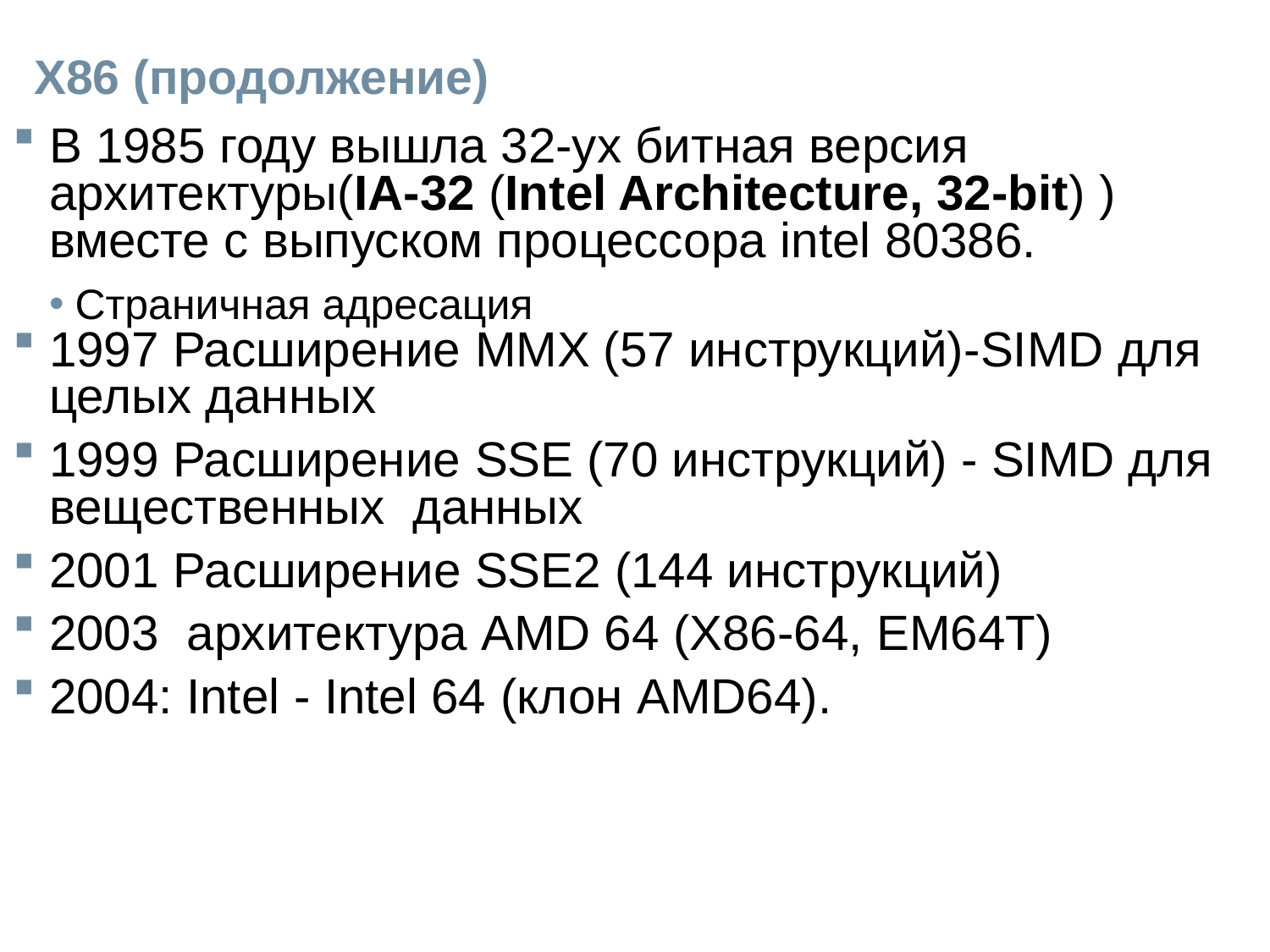

# Х86 (продолжение)
В 1985 году вышла 32-ух битная версия архитектуры(IA-32 (Intel Architecture, 32-bit) ) вместе с выпуском процессора intel 80386.
Страничная адресация
1997 Расширение MMX (57 инструкций)-SIMD для целых данных
1999 Расширение SSE (70 инструкций) - SIMD для вещественных  данных
2001 Расширение SSE2 (144 инструкций)
2003  архитектура AMD 64 (Х86-64, EM64T)
2004: Intel - Intel 64 (клон AMD64).